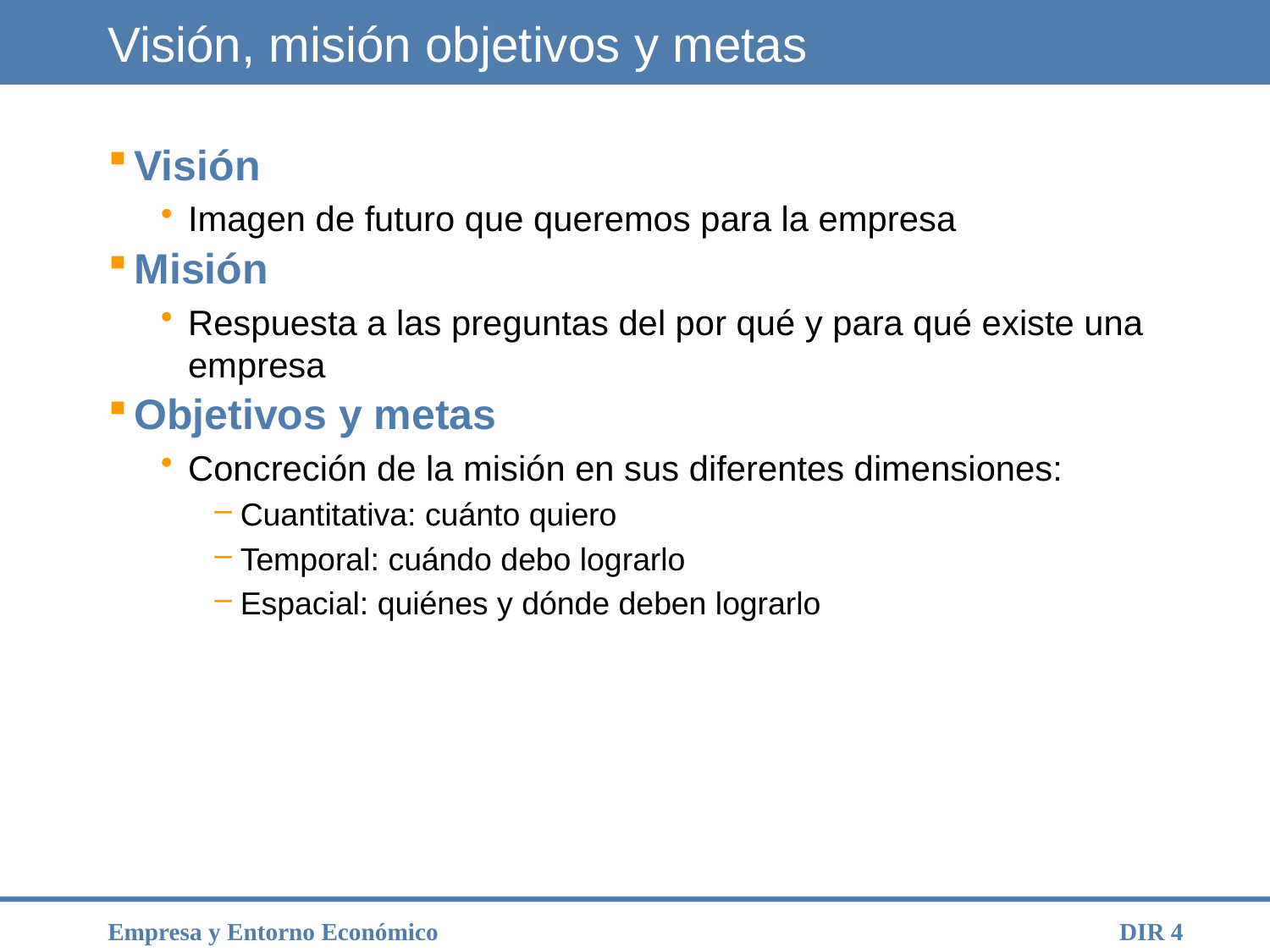

# Visión, misión objetivos y metas
Visión
Imagen de futuro que queremos para la empresa
Misión
Respuesta a las preguntas del por qué y para qué existe una empresa
Objetivos y metas
Concreción de la misión en sus diferentes dimensiones:
Cuantitativa: cuánto quiero
Temporal: cuándo debo lograrlo
Espacial: quiénes y dónde deben lograrlo